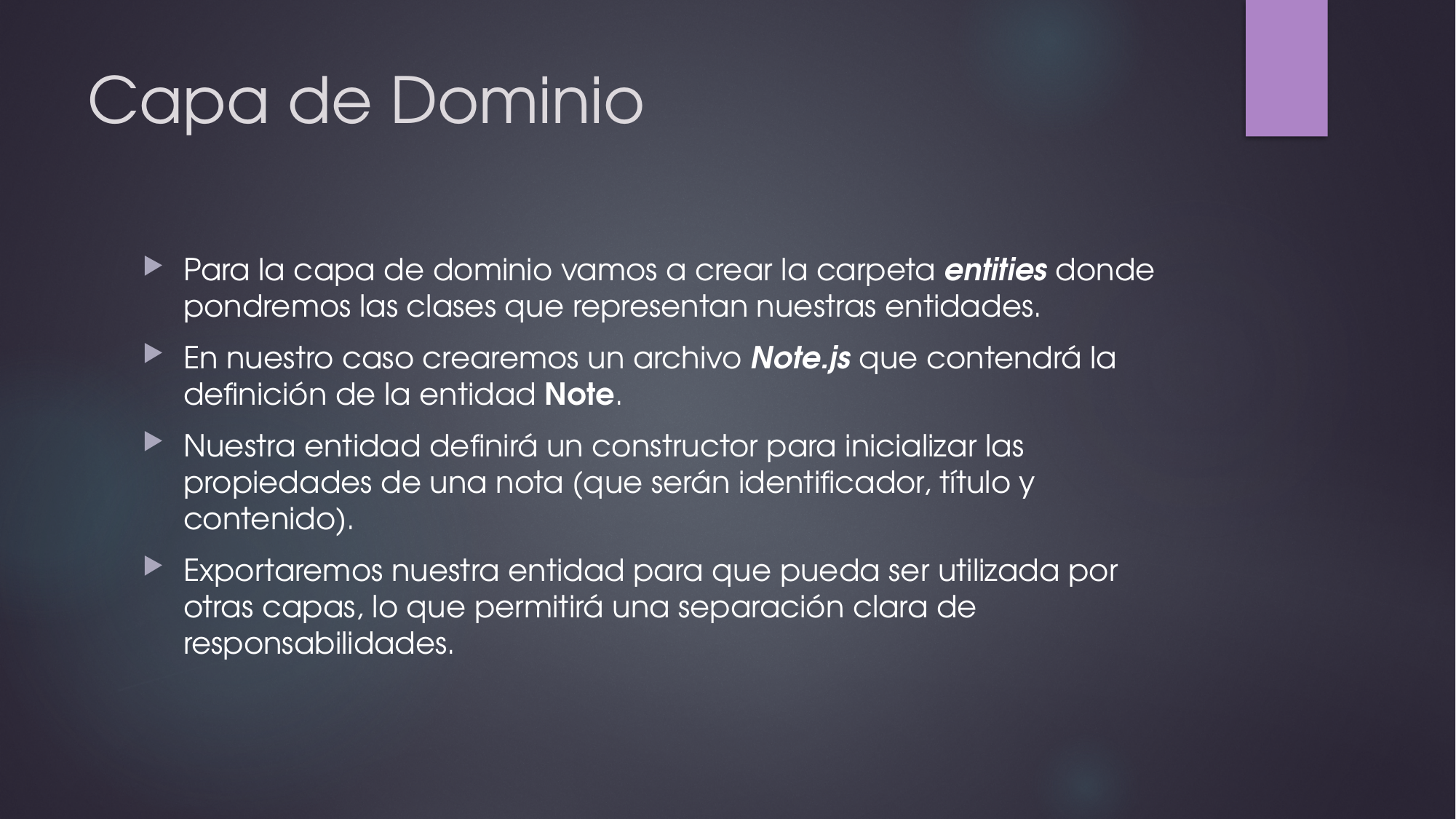

# Capa de Dominio
Para la capa de dominio vamos a crear la carpeta entities donde pondremos las clases que representan nuestras entidades.
En nuestro caso crearemos un archivo Note.js que contendrá la definición de la entidad Note.
Nuestra entidad definirá un constructor para inicializar las propiedades de una nota (que serán identificador, título y contenido).
Exportaremos nuestra entidad para que pueda ser utilizada por otras capas, lo que permitirá una separación clara de responsabilidades.